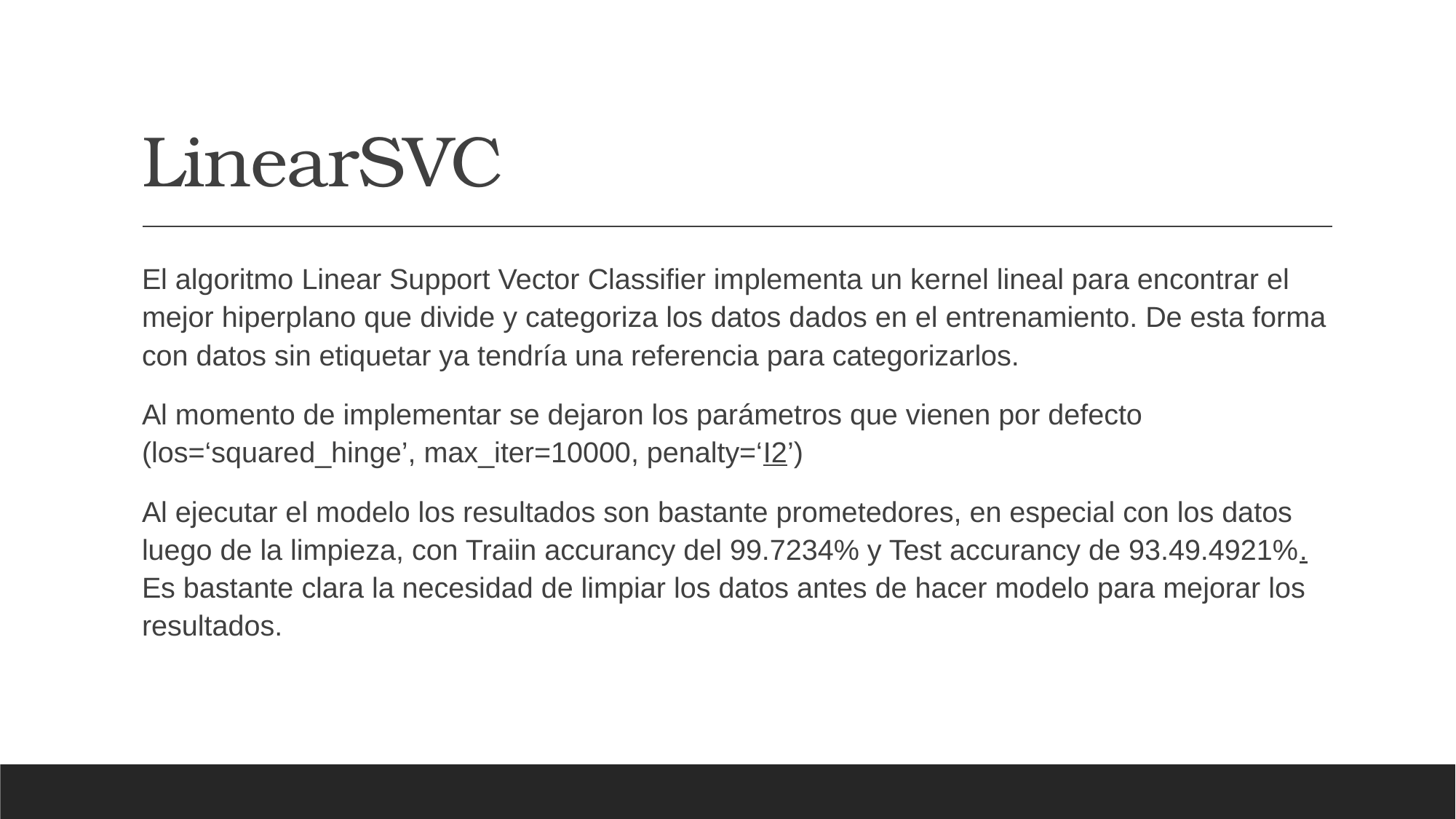

# LinearSVC
El algoritmo Linear Support Vector Classifier implementa un kernel lineal para encontrar el mejor hiperplano que divide y categoriza los datos dados en el entrenamiento. De esta forma con datos sin etiquetar ya tendría una referencia para categorizarlos.
Al momento de implementar se dejaron los parámetros que vienen por defecto (los=‘squared_hinge’, max_iter=10000, penalty=‘I2’)
Al ejecutar el modelo los resultados son bastante prometedores, en especial con los datos luego de la limpieza, con Traiin accurancy del 99.7234% y Test accurancy de 93.49.4921%. Es bastante clara la necesidad de limpiar los datos antes de hacer modelo para mejorar los resultados.